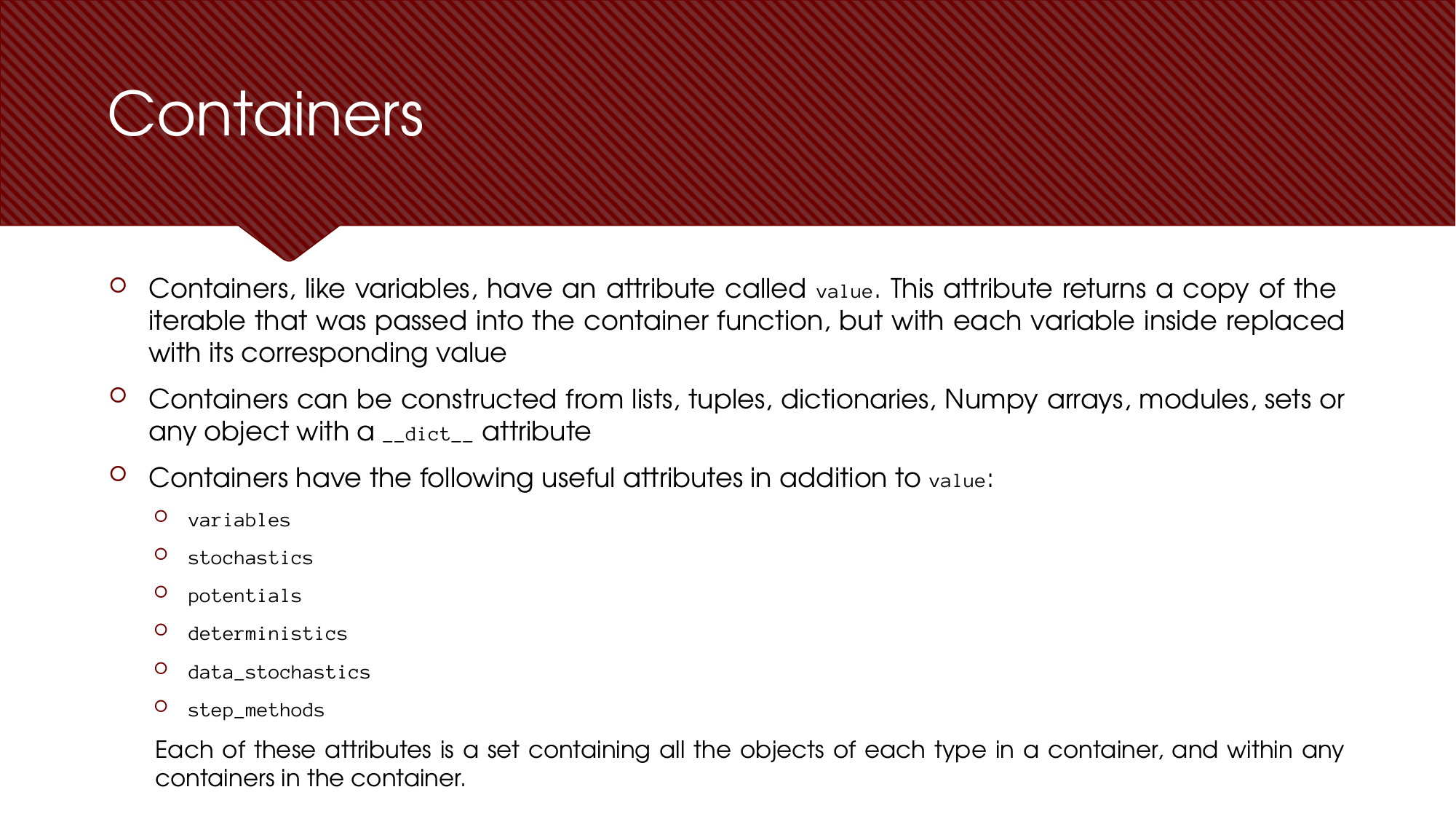

# Containers
Containers, like variables, have an attribute called value. This attribute returns a copy of the  iterable that was passed into the container function, but with each variable inside replaced with its corresponding value
Containers can be constructed from lists, tuples, dictionaries, Numpy arrays, modules, sets or any object with a __dict__ attribute
Containers have the following useful attributes in addition to value:
variables
stochastics
potentials
deterministics
data_stochastics
step_methods
Each of these attributes is a set containing all the objects of each type in a container, and within any containers in the container.